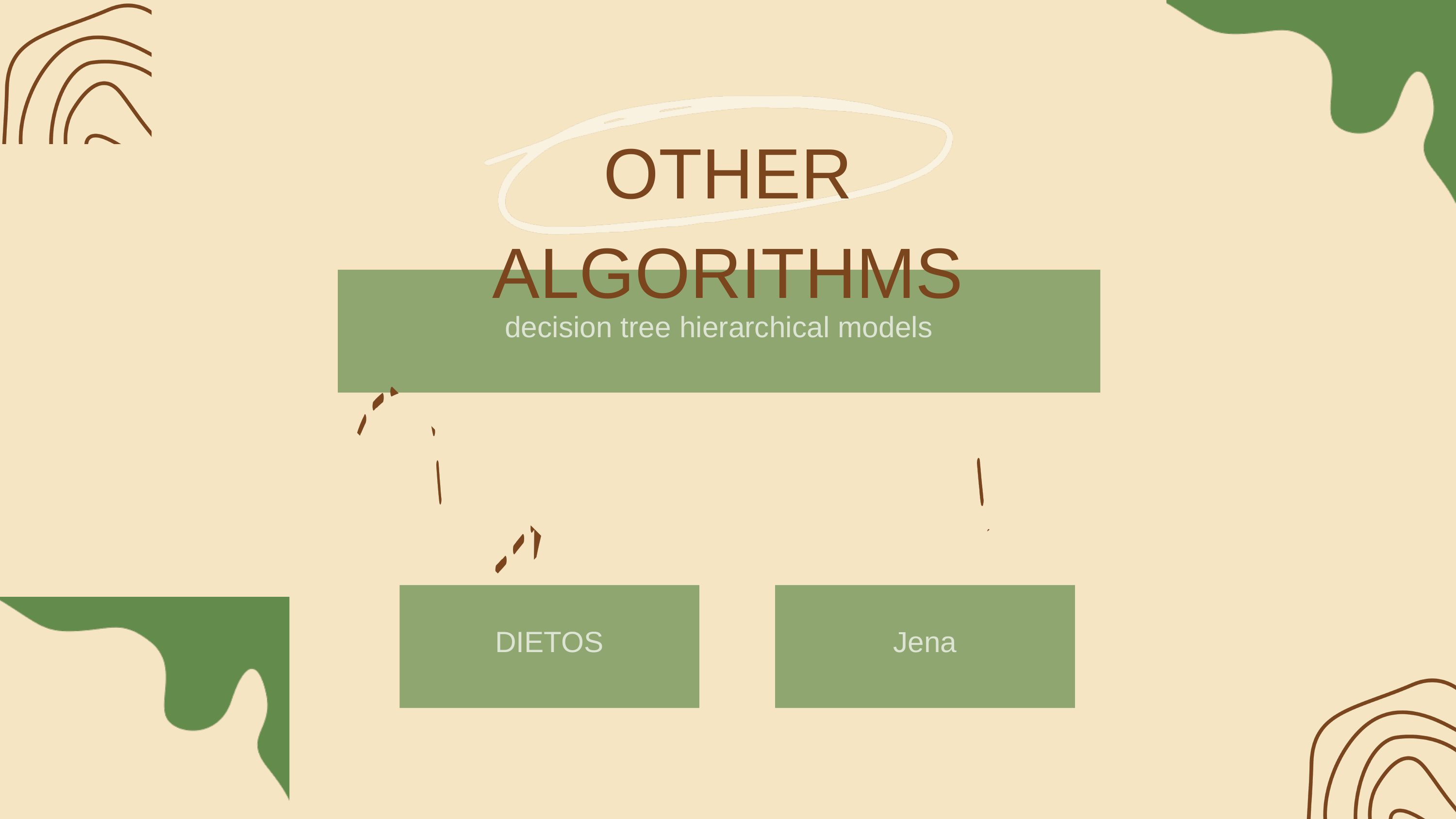

OTHER ALGORITHMS

decision tree hierarchical models

DIETOS

Jena